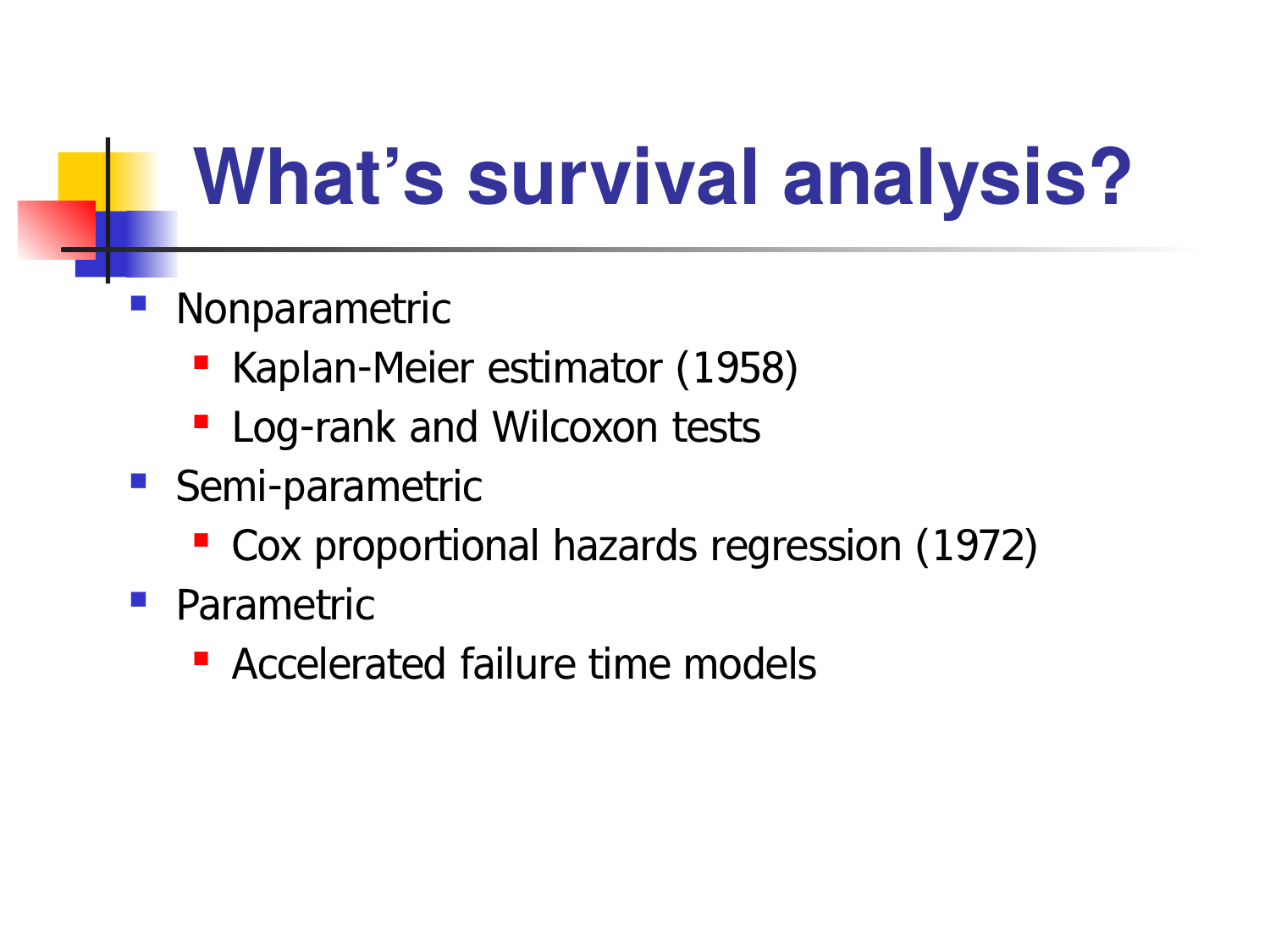

# What’s survival analysis?
Nonparametric
Kaplan-Meier estimator (1958)
Log-rank and Wilcoxon tests
Semi-parametric
Cox proportional hazards regression (1972)
Parametric
Accelerated failure time models